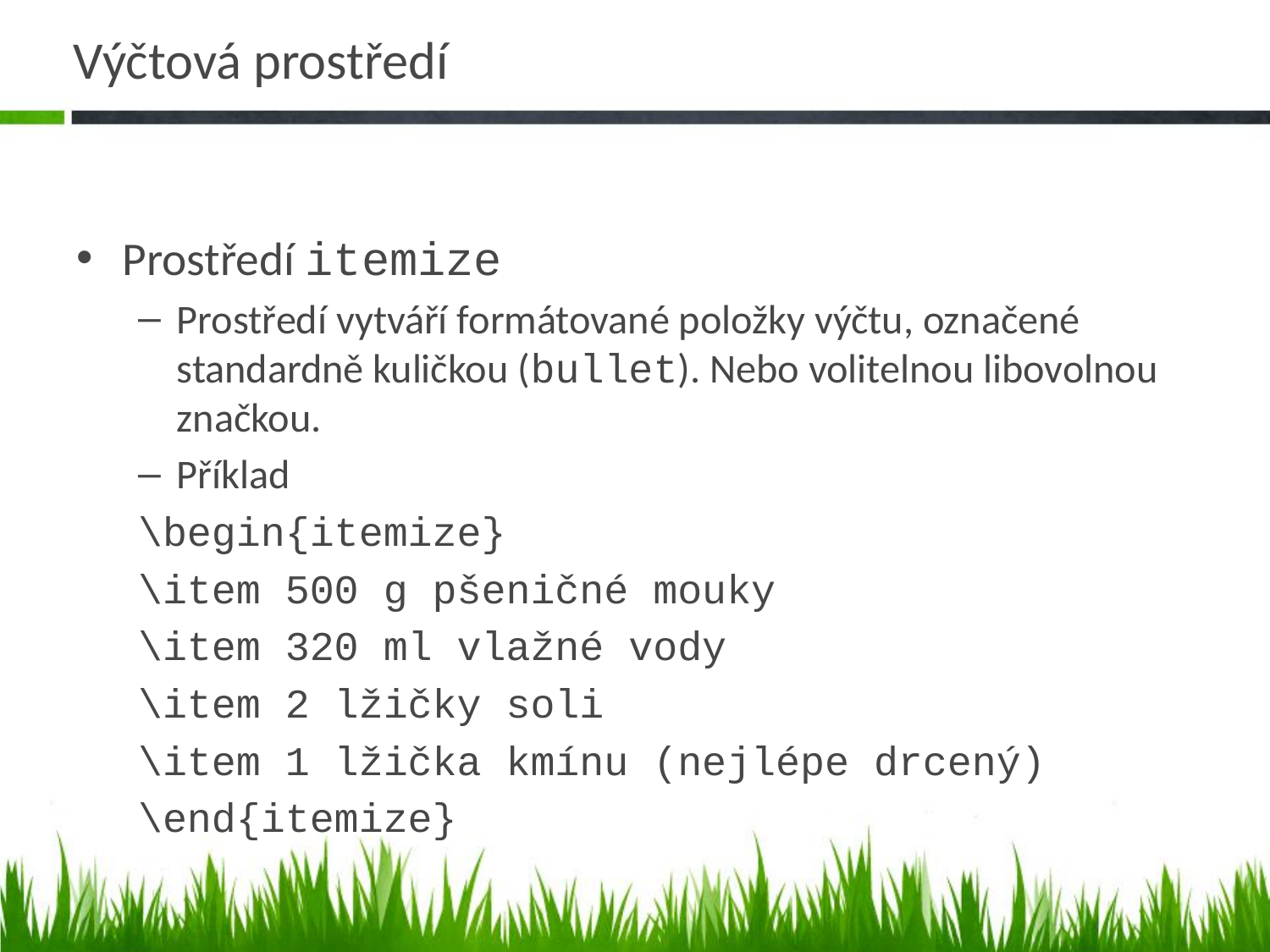

# Výčtová prostředí
Prostředí itemize
Prostředí vytváří formátované položky výčtu, označené standardně kuličkou (bullet). Nebo volitelnou libovolnou značkou.
Příklad
\begin{itemize}
	\item 500 g pšeničné mouky
	\item 320 ml vlažné vody
	\item 2 lžičky soli
	\item 1 lžička kmínu (nejlépe drcený)
\end{itemize}